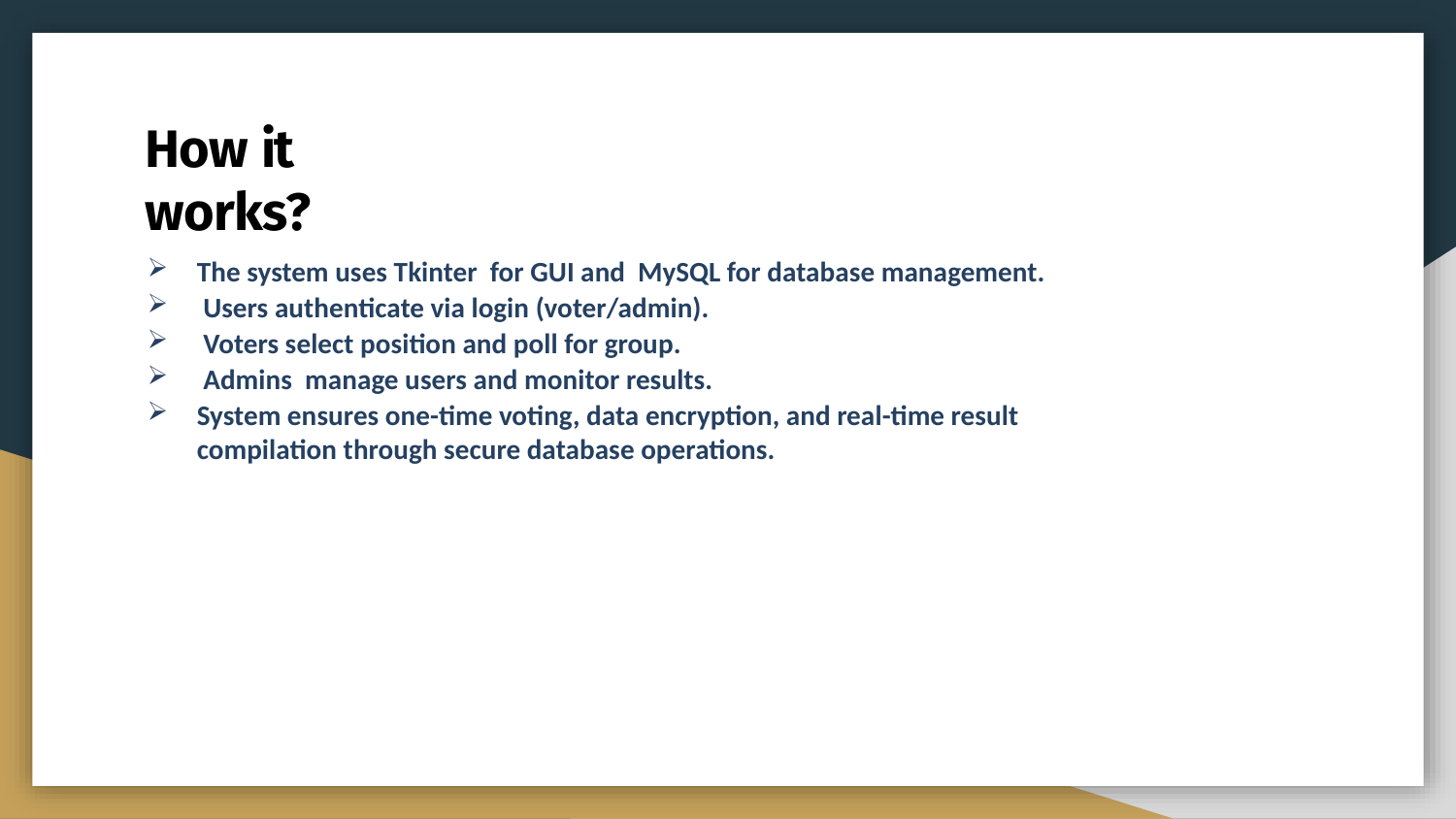

# How it works?

The system uses Tkinter  for GUI and  MySQL for database management.
 Users authenticate via login (voter/admin).
 Voters select position and poll for group.
 Admins  manage users and monitor results.
System ensures one-time voting, data encryption, and real-time result compilation through secure database operations.